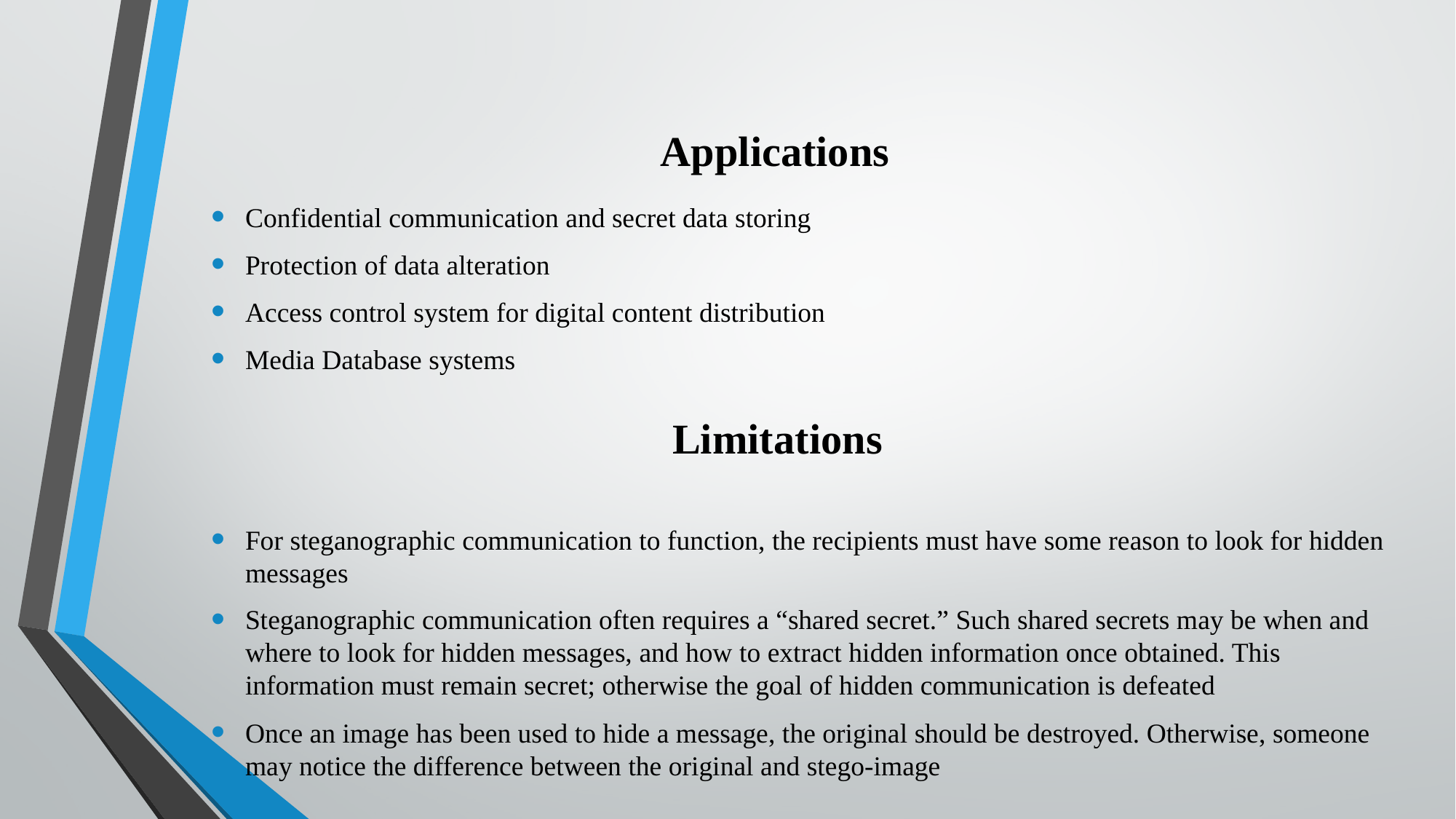

# Applications
Confidential communication and secret data storing
Protection of data alteration
Access control system for digital content distribution
Media Database systems

Limitations
For steganographic communication to function, the recipients must have some reason to look for hidden messages
Steganographic communication often requires a “shared secret.” Such shared secrets may be when and where to look for hidden messages, and how to extract hidden information once obtained. This information must remain secret; otherwise the goal of hidden communication is defeated
Once an image has been used to hide a message, the original should be destroyed. Otherwise, someone may notice the difference between the original and stego-image